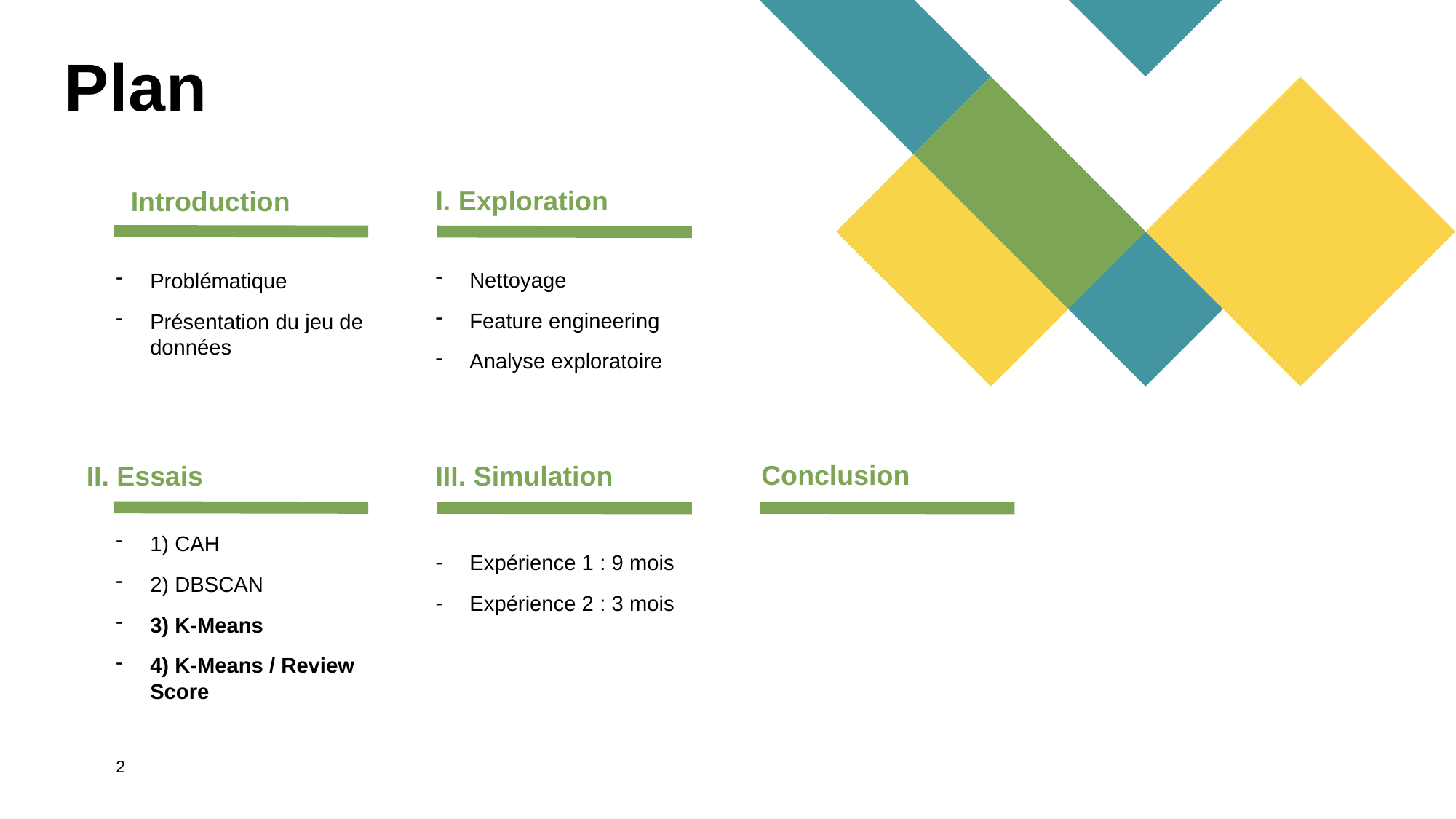

# Plan
I. Exploration
Introduction
Nettoyage
Feature engineering
Analyse exploratoire

Problématique
Présentation du jeu de données
Conclusion
II. Essais
III. Simulation

Expérience 1 : 9 mois
Expérience 2 : 3 mois

1) CAH
2) DBSCAN
3) K-Means
4) K-Means / Review Score

2